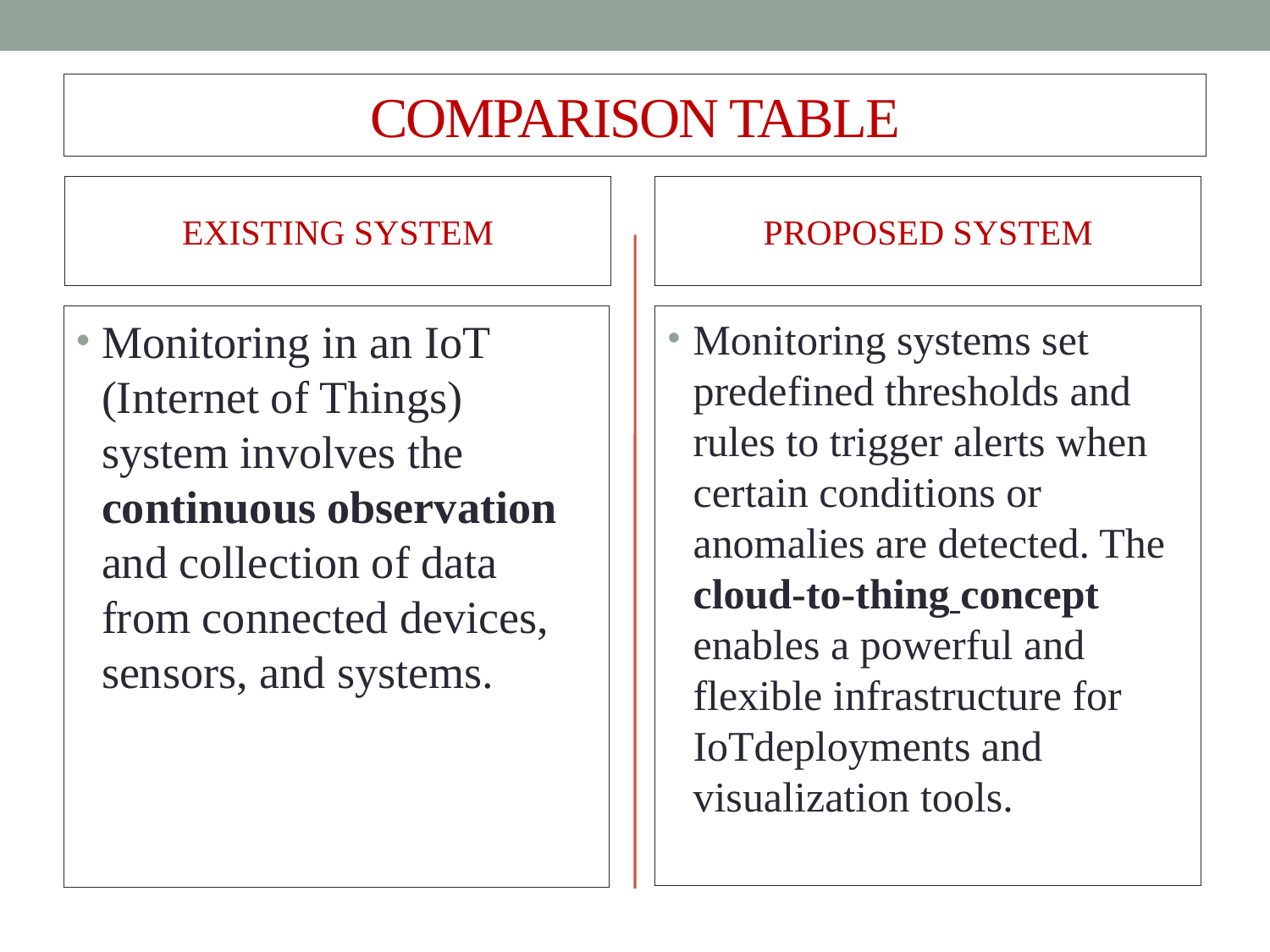

# COMPARISON TABLE
EXISTING SYSTEM
PROPOSED SYSTEM
Monitoring in an IoT (Internet of Things) system involves the continuous observation and collection of data from connected devices, sensors, and systems.
Monitoring systems set predefined thresholds and rules to trigger alerts when certain conditions or anomalies are detected. The cloud-to-thing concept enables a powerful and flexible infrastructure for IoTdeployments and visualization tools.